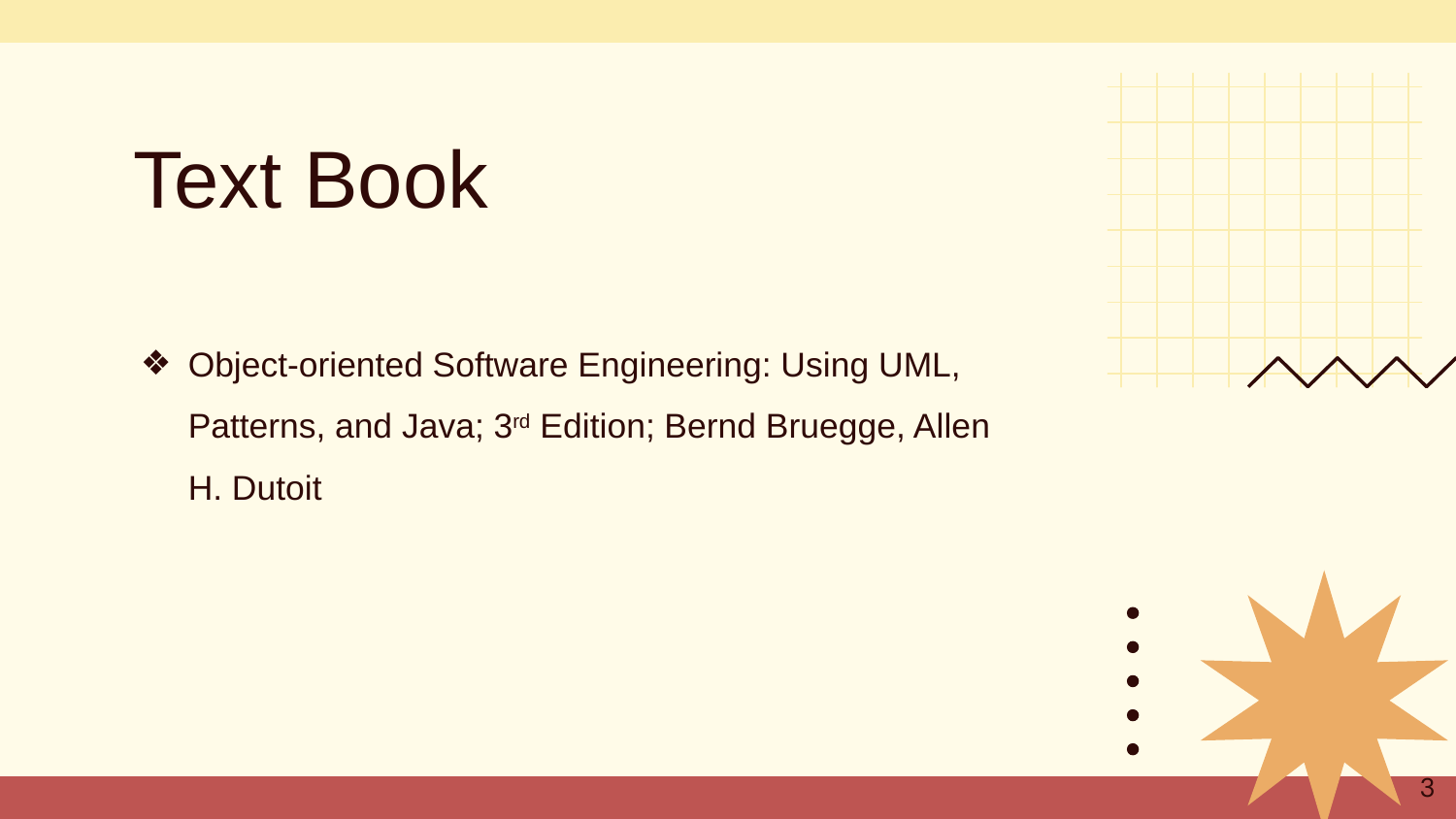

# Text Book
Object-oriented Software Engineering: Using UML, Patterns, and Java; 3rd Edition; Bernd Bruegge, Allen H. Dutoit

3